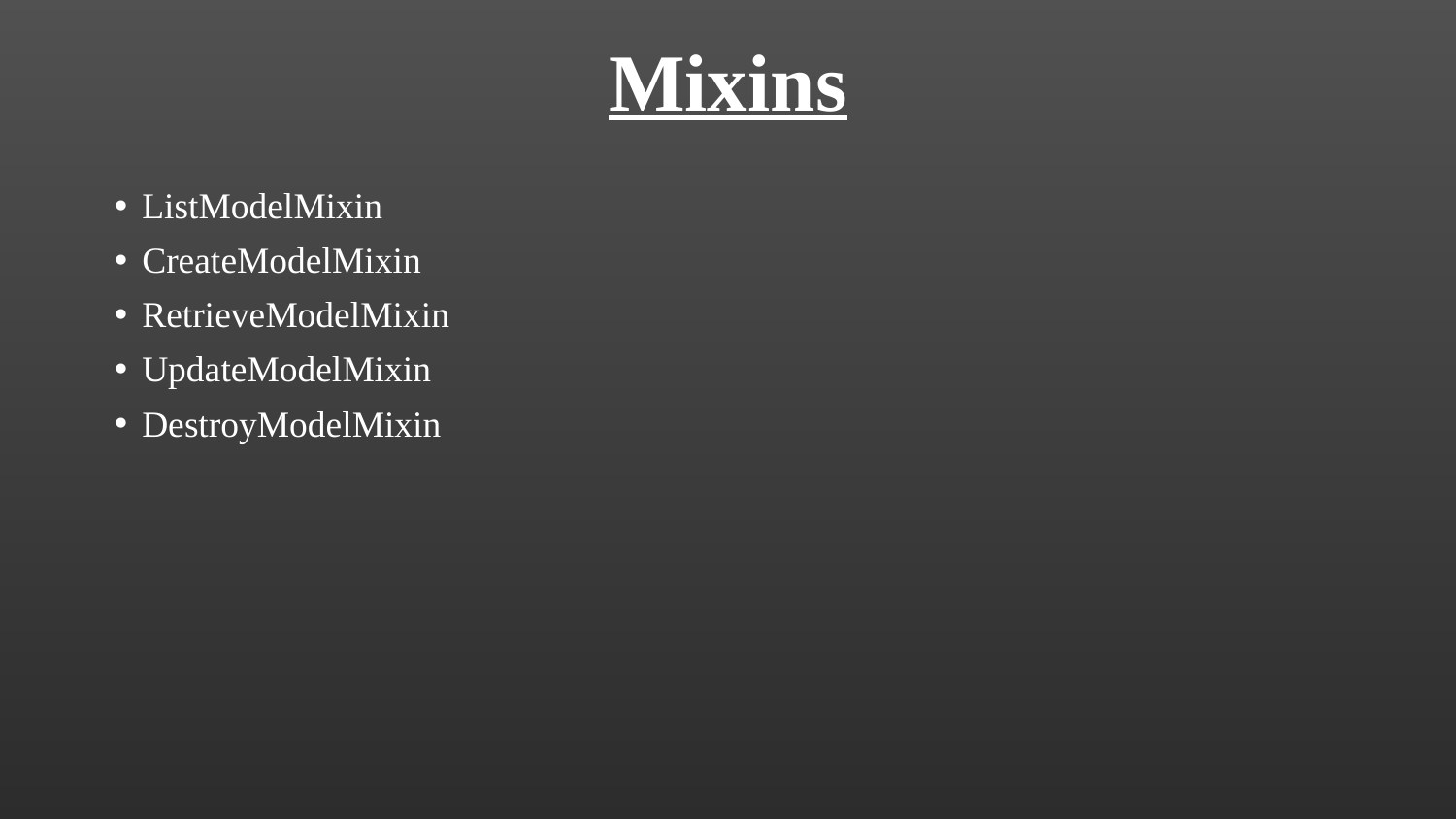

# Mixins
ListModelMixin
CreateModelMixin
RetrieveModelMixin
UpdateModelMixin
DestroyModelMixin